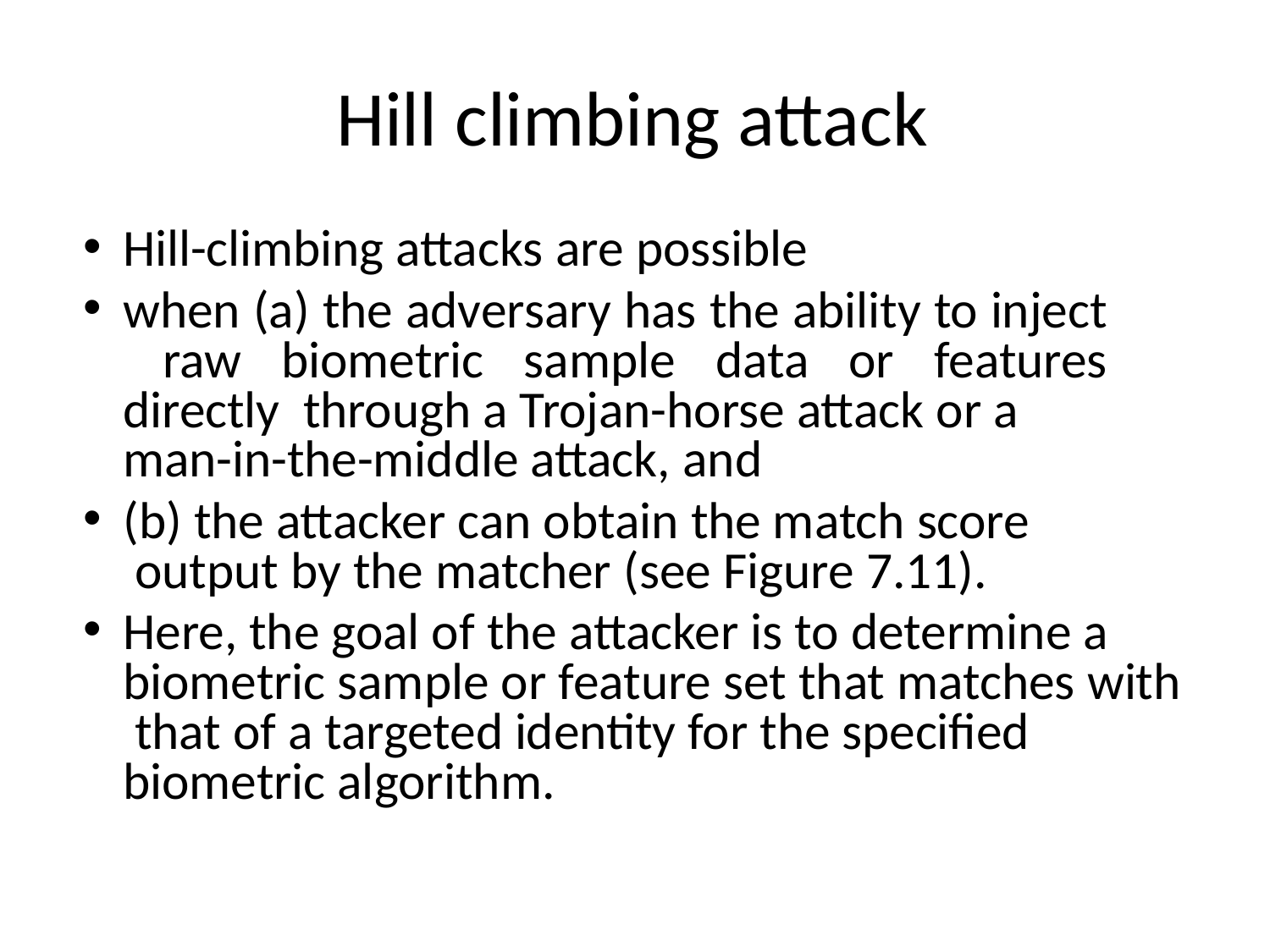

# Hill climbing attack
Hill-climbing attacks are possible
when (a) the adversary has the ability to inject  raw biometric sample data or features directly  through a Trojan-horse attack or a
man-in-the-middle attack, and
(b) the attacker can obtain the match score  output by the matcher (see Figure 7.11).
Here, the goal of the attacker is to determine a  biometric sample or feature set that matches with  that of a targeted identity for the specified  biometric algorithm.